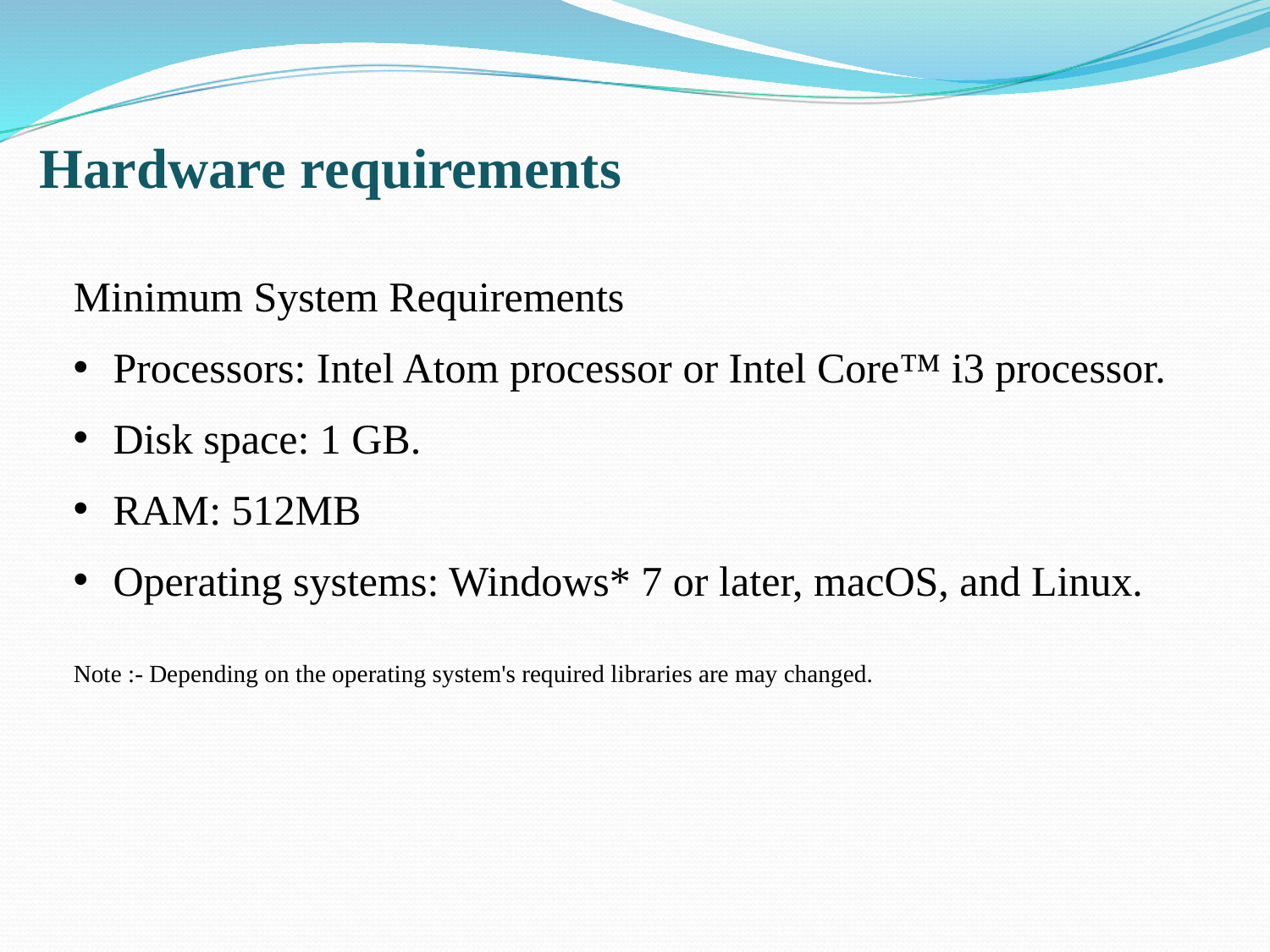

Hardware requirements
Minimum System Requirements
Processors: Intel Atom processor or Intel Core™ i3 processor.
Disk space: 1 GB.
RAM: 512MB
Operating systems: Windows* 7 or later, macOS, and Linux.

Note :- Depending on the operating system's required libraries are may changed.